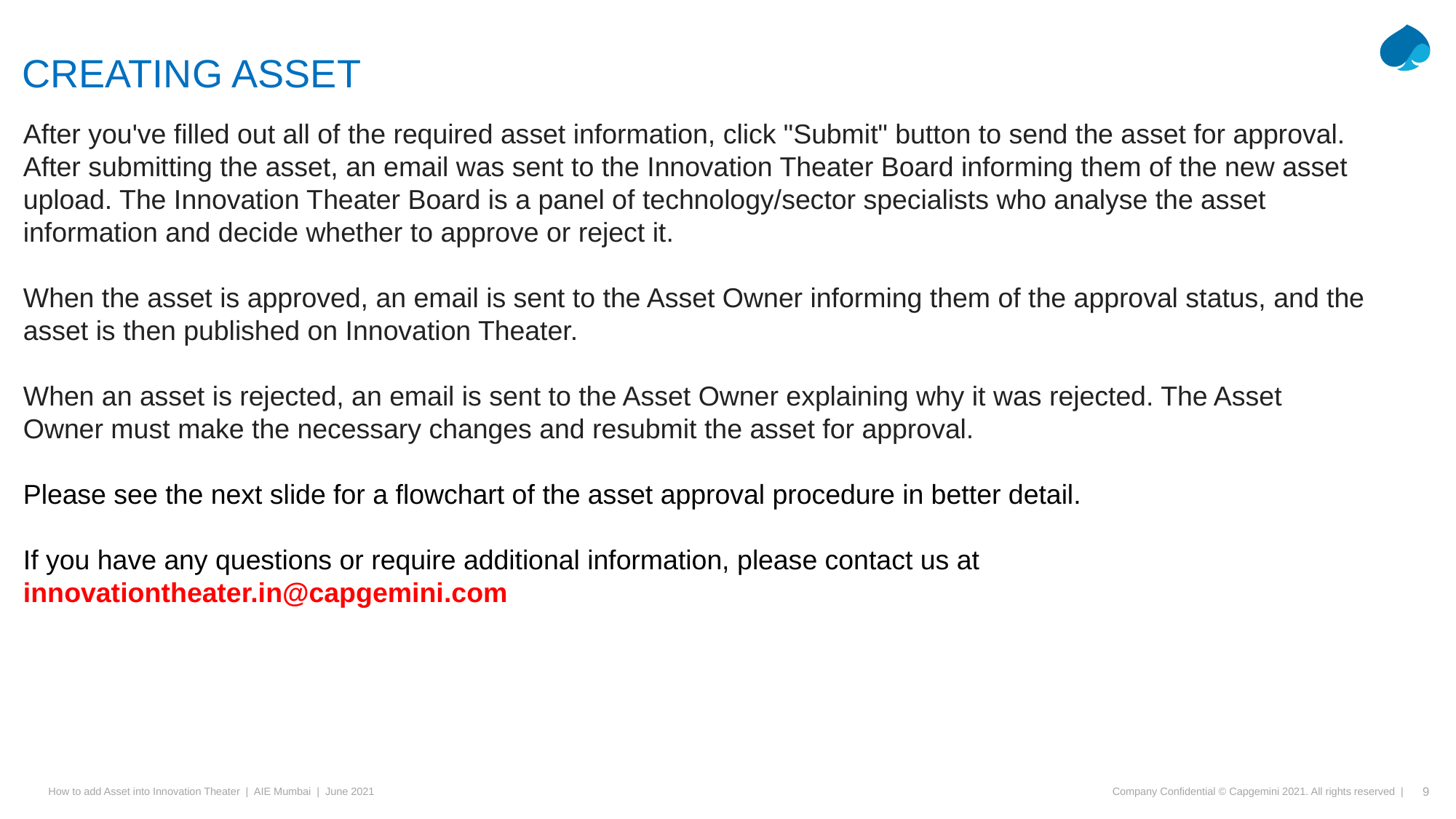

creating asset
After you've filled out all of the required asset information, click "Submit" button to send the asset for approval. After submitting the asset, an email was sent to the Innovation Theater Board informing them of the new asset upload. The Innovation Theater Board is a panel of technology/sector specialists who analyse the asset information and decide whether to approve or reject it.

When the asset is approved, an email is sent to the Asset Owner informing them of the approval status, and the asset is then published on Innovation Theater.

When an asset is rejected, an email is sent to the Asset Owner explaining why it was rejected. The Asset Owner must make the necessary changes and resubmit the asset for approval.

Please see the next slide for a flowchart of the asset approval procedure in better detail.

If you have any questions or require additional information, please contact us at innovationtheater.in@capgemini.com